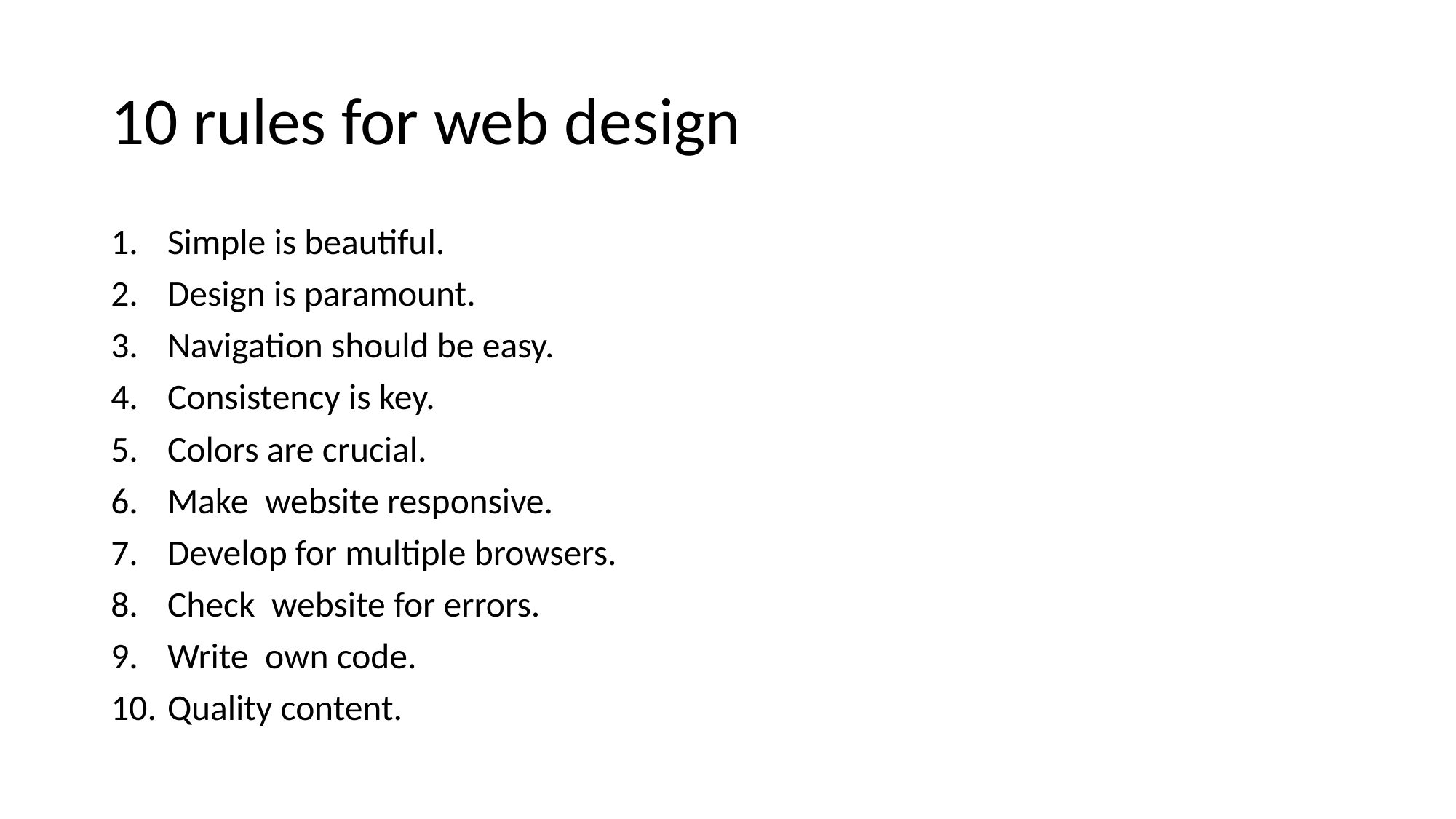

# 10 rules for web design
Simple is beautiful.
Design is paramount.
Navigation should be easy.
Consistency is key.
Colors are crucial.
Make  website responsive.
Develop for multiple browsers.
Check  website for errors.
Write  own code.
Quality content.